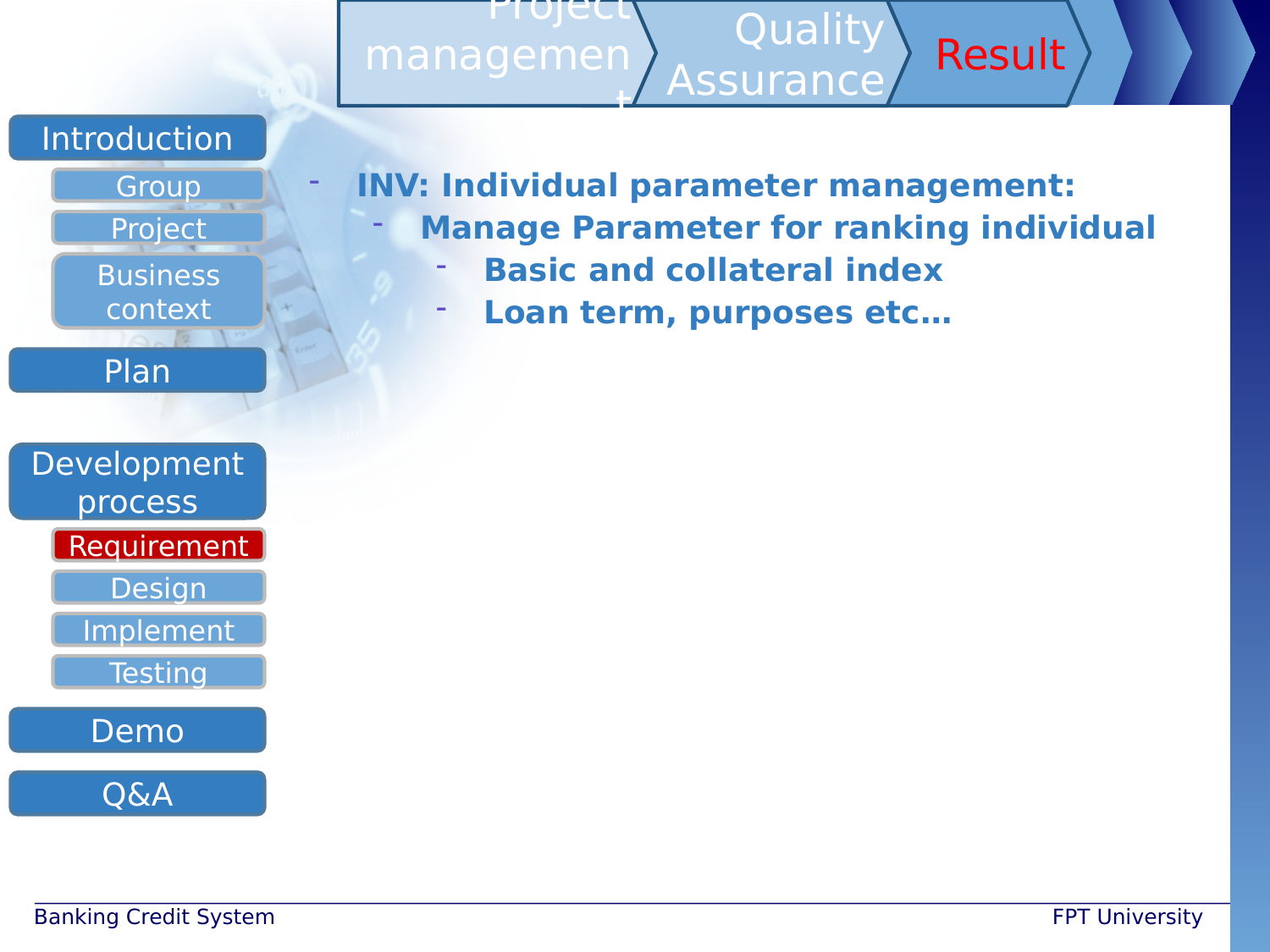

Project management
Quality Assurance
Result
Introduction
Group
Project
Business context
Development process
Requirement
Design
Implement
Testing
Demo
Q&A
Plan

INV: Individual parameter management:
Manage Parameter for ranking individual
Basic and collateral index
Loan term, purposes etc…

Banking Credit System
FPT University